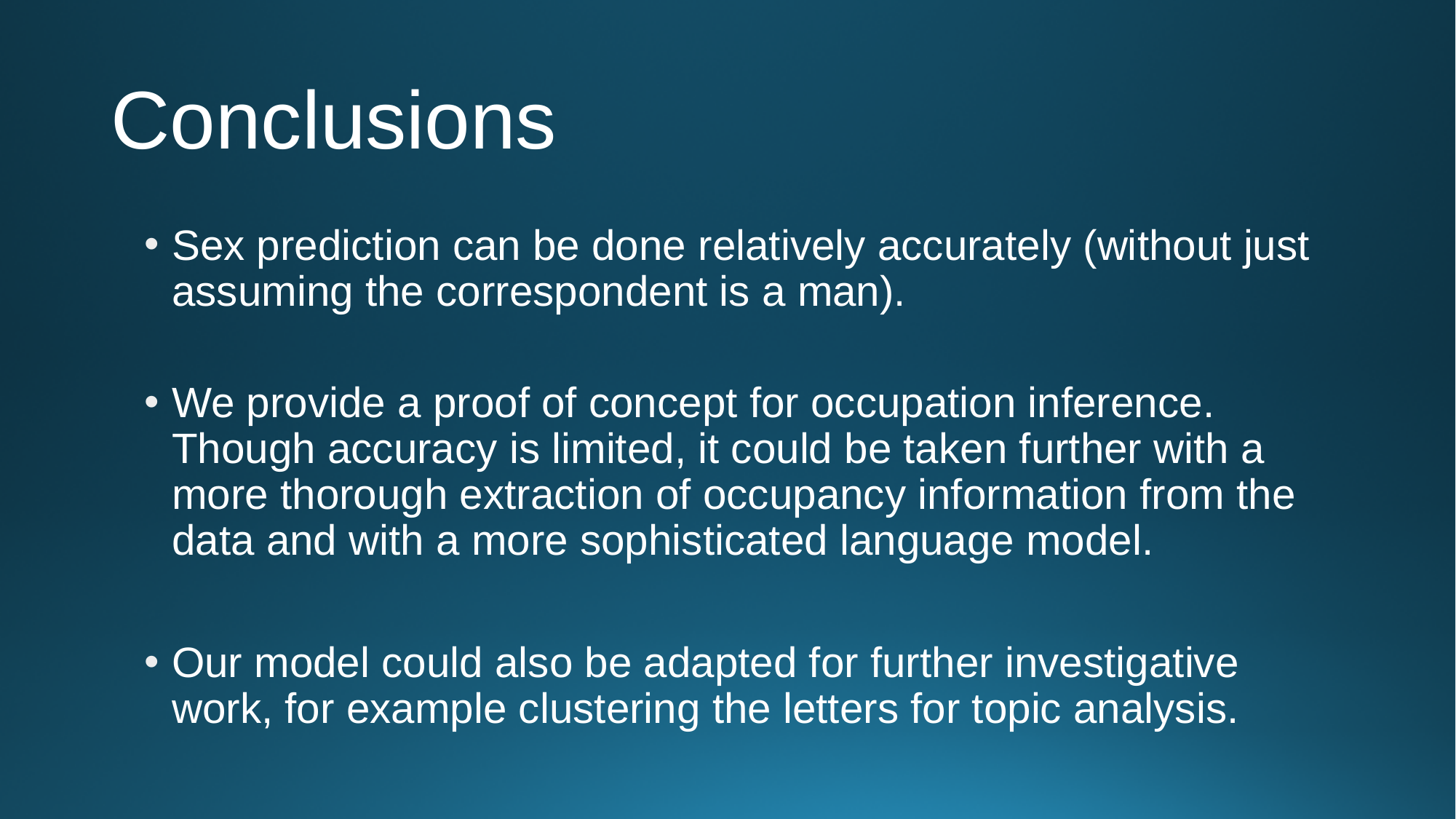

# Conclusions
Sex prediction can be done relatively accurately (without just assuming the correspondent is a man).
We provide a proof of concept for occupation inference. Though accuracy is limited, it could be taken further with a more thorough extraction of occupancy information from the data and with a more sophisticated language model.

Our model could also be adapted for further investigative work, for example clustering the letters for topic analysis.